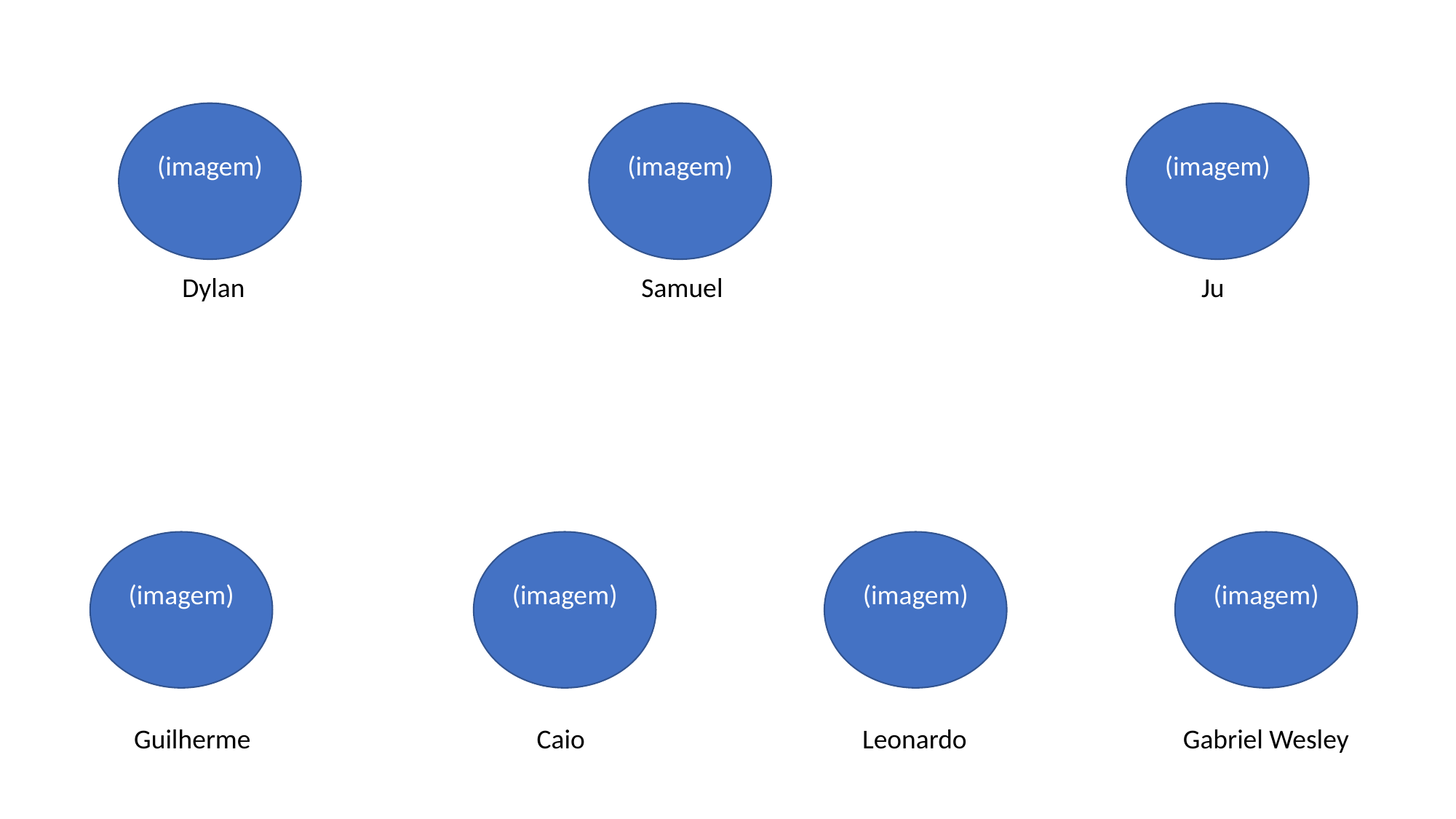

(imagem)

(imagem)

(imagem)

Dylan
Samuel
Ju
(imagem)

(imagem)

(imagem)

(imagem)

Guilherme
Caio
Leonardo
Gabriel Wesley